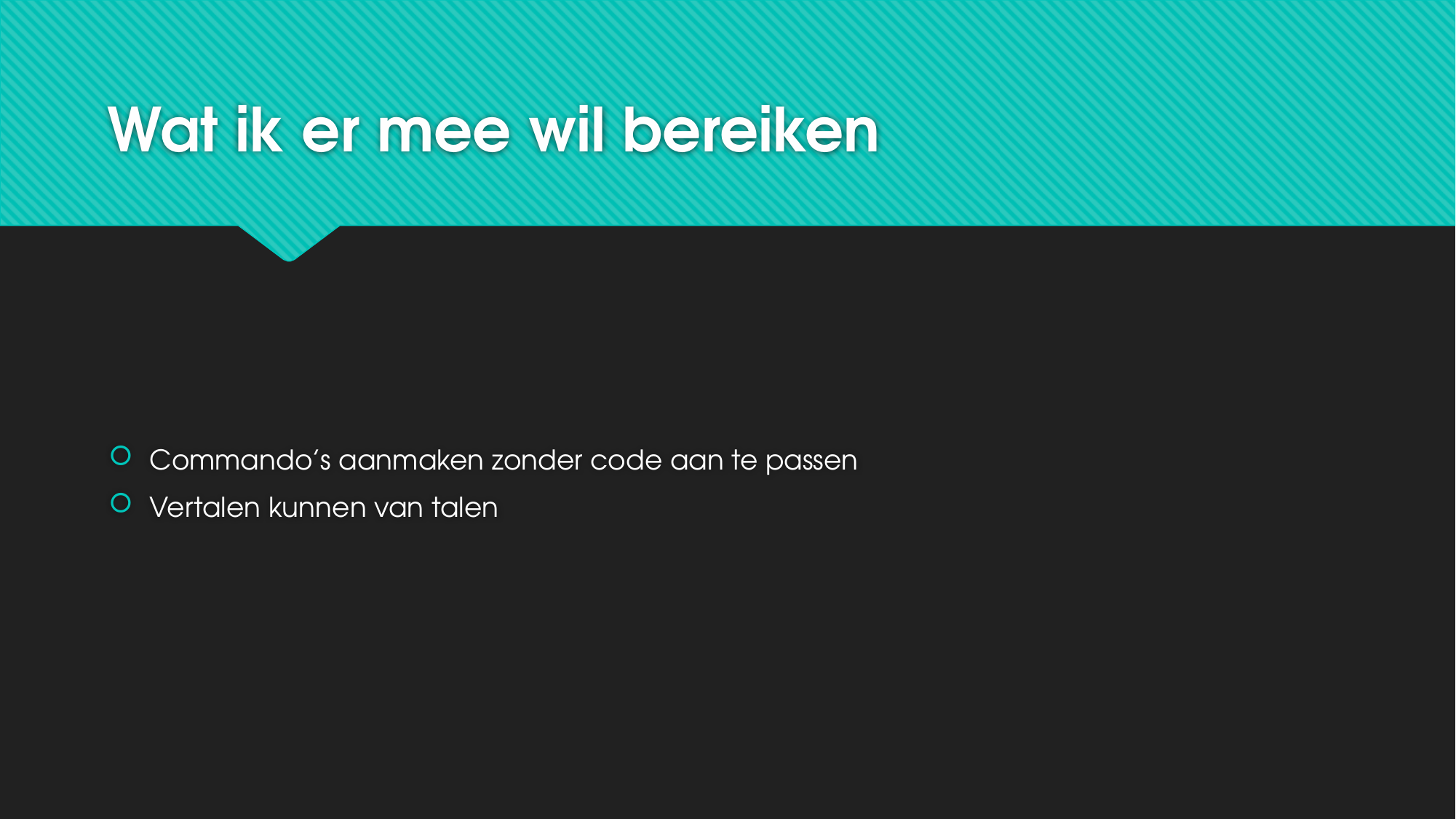

# Wat ik er mee wil bereiken
Commando’s aanmaken zonder code aan te passen
Vertalen kunnen van talen